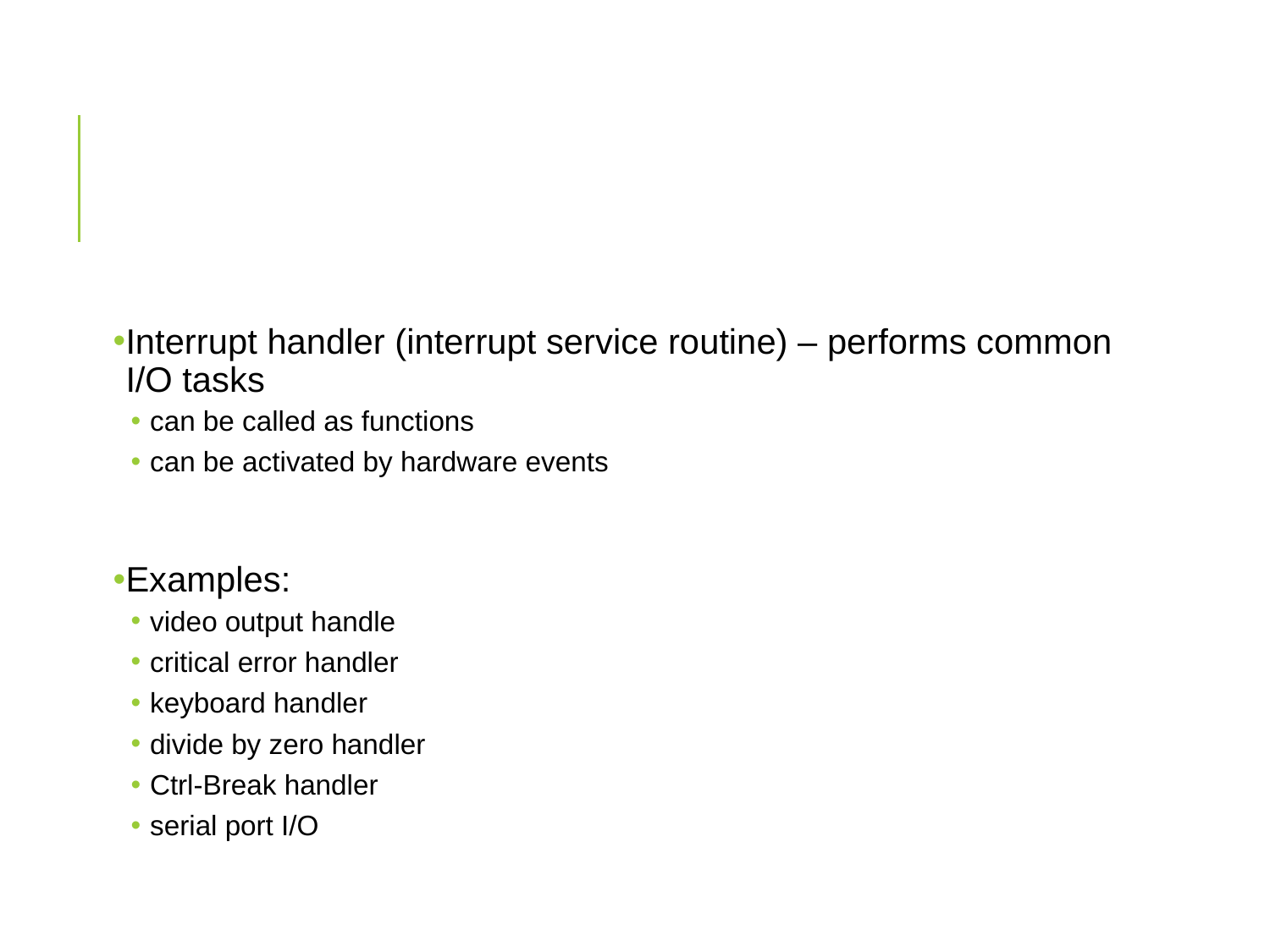

#
Interrupt handler (interrupt service routine) – performs common I/O tasks
can be called as functions
can be activated by hardware events

Examples:
video output handle
critical error handler
keyboard handler
divide by zero handler
Ctrl-Break handler
serial port I/O